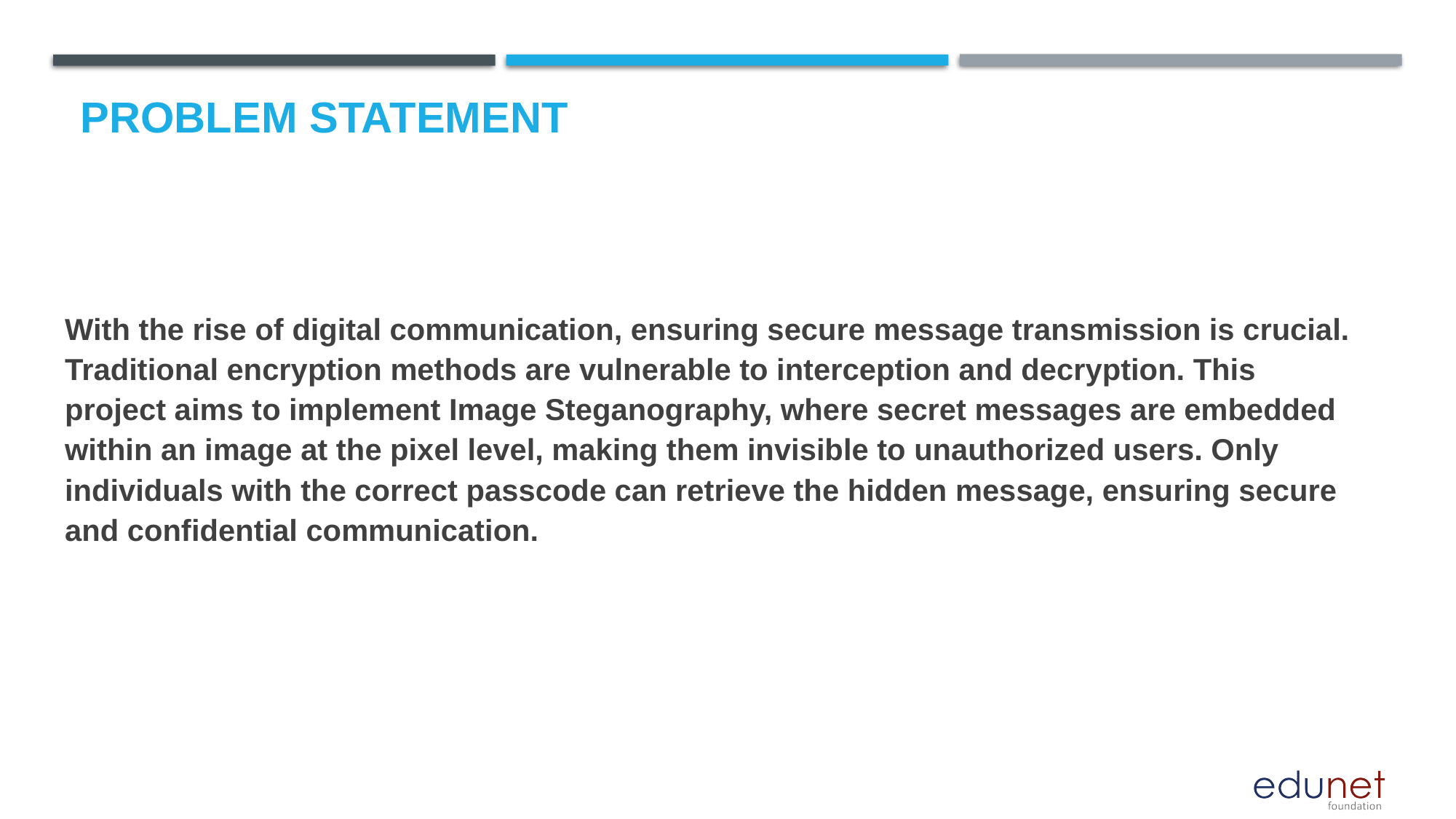

# Problem Statement
With the rise of digital communication, ensuring secure message transmission is crucial. Traditional encryption methods are vulnerable to interception and decryption. This project aims to implement Image Steganography, where secret messages are embedded within an image at the pixel level, making them invisible to unauthorized users. Only individuals with the correct passcode can retrieve the hidden message, ensuring secure and confidential communication.